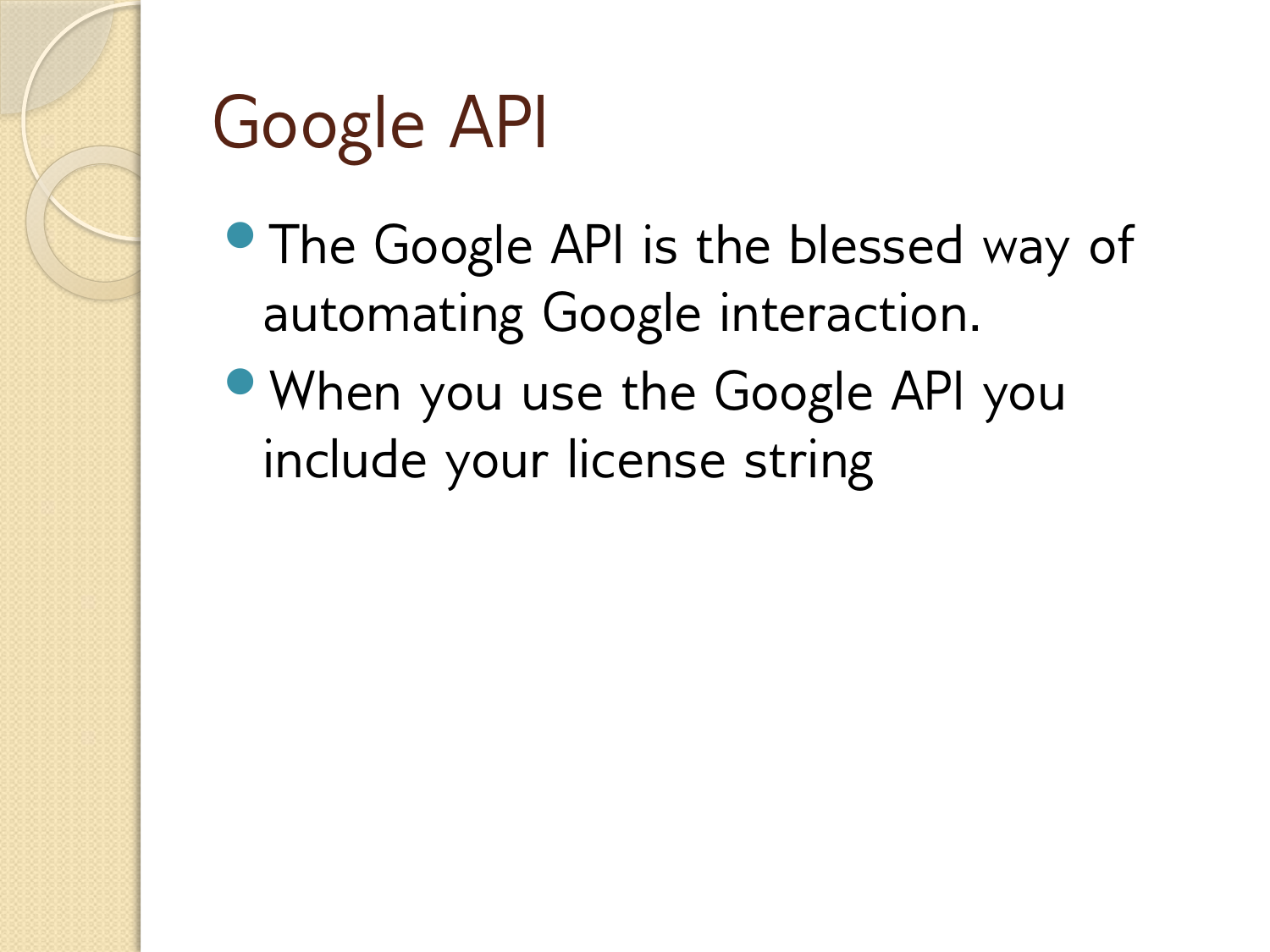

51
# Google API
The Google API is the blessed way of automating Google interaction.
When you use the Google API you include your license string